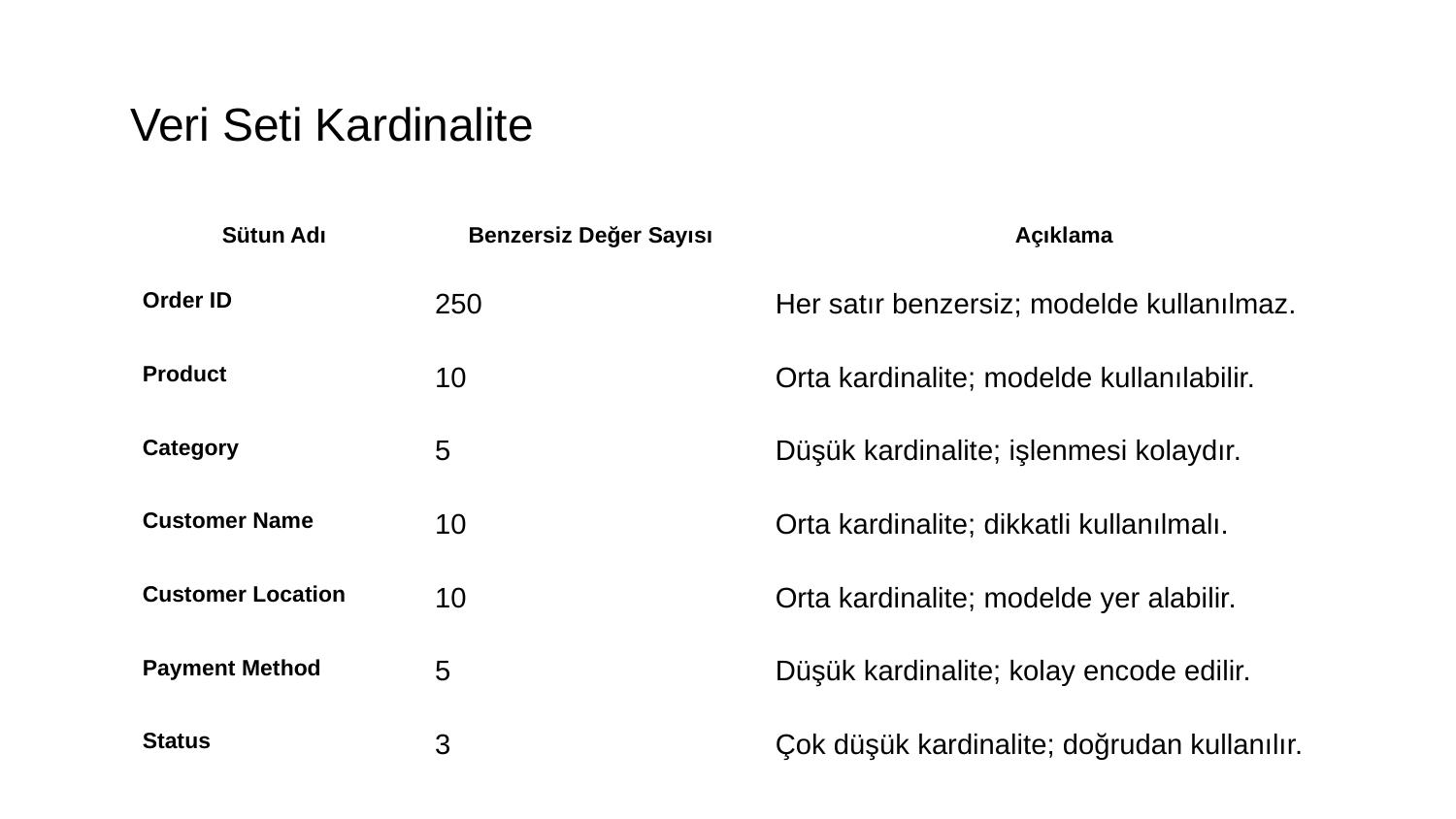

# Veri Seti Kardinalite
| Sütun Adı | Benzersiz Değer Sayısı | Açıklama |
| --- | --- | --- |
| Order ID | 250 | Her satır benzersiz; modelde kullanılmaz. |
| Product | 10 | Orta kardinalite; modelde kullanılabilir. |
| Category | 5 | Düşük kardinalite; işlenmesi kolaydır. |
| Customer Name | 10 | Orta kardinalite; dikkatli kullanılmalı. |
| Customer Location | 10 | Orta kardinalite; modelde yer alabilir. |
| Payment Method | 5 | Düşük kardinalite; kolay encode edilir. |
| Status | 3 | Çok düşük kardinalite; doğrudan kullanılır. |